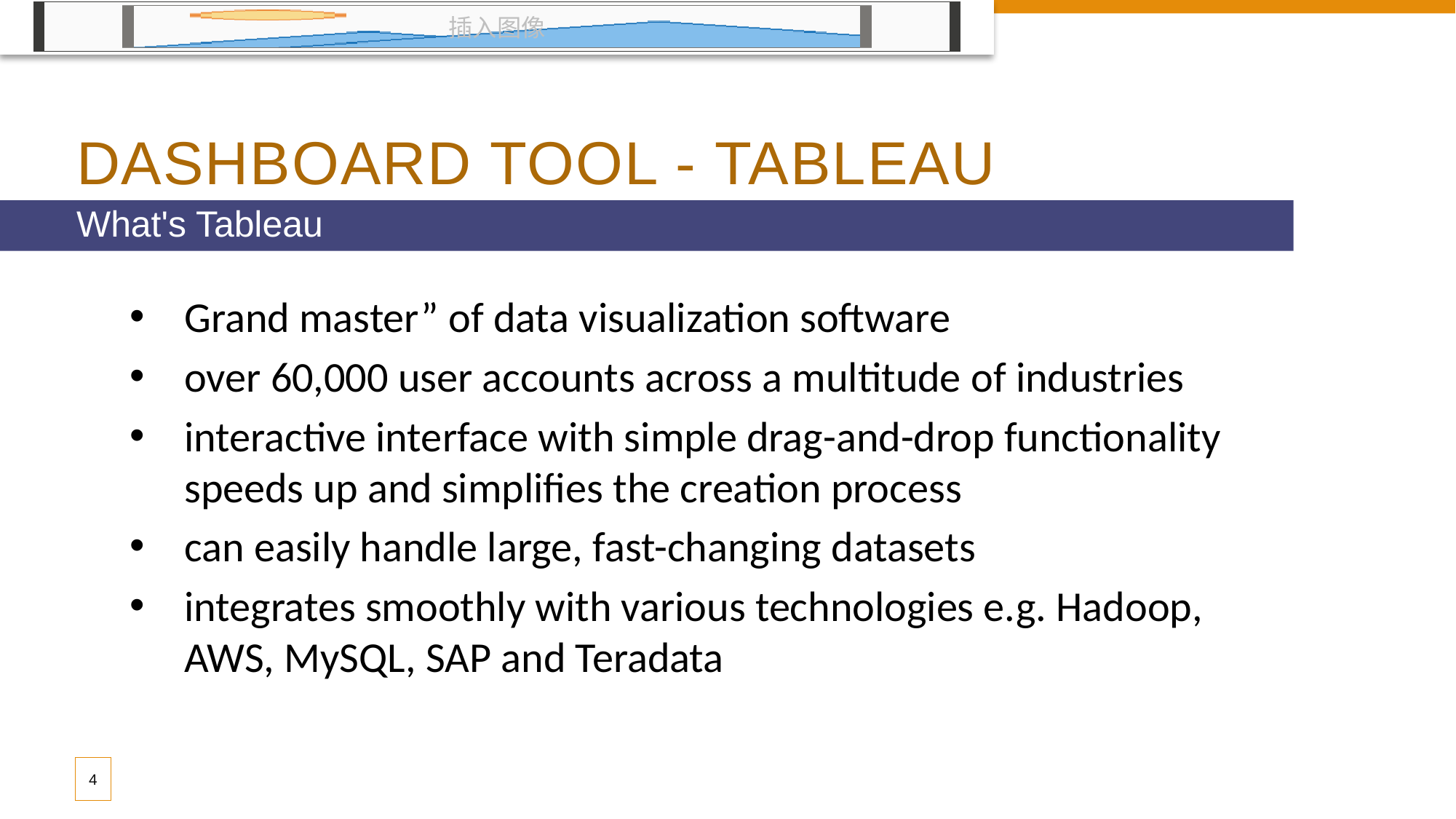

# Dashboard Tool - Tableau
What's Tableau
Grand master” of data visualization software
over 60,000 user accounts across a multitude of industries
interactive interface with simple drag-and-drop functionality speeds up and simplifies the creation process
can easily handle large, fast-changing datasets
integrates smoothly with various technologies e.g. Hadoop, AWS, MySQL, SAP and Teradata

4